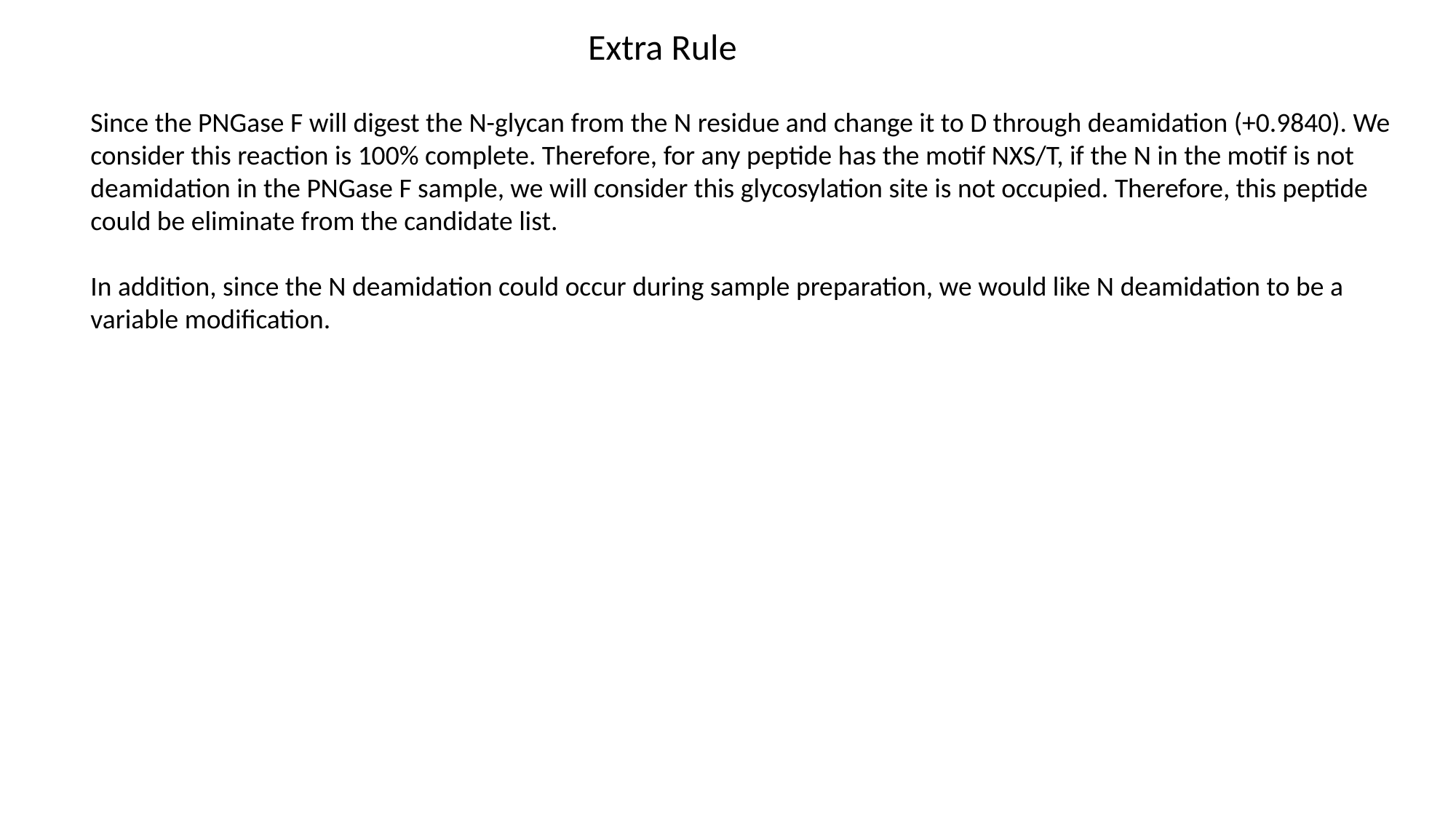

Extra Rule
Since the PNGase F will digest the N-glycan from the N residue and change it to D through deamidation (+0.9840). We consider this reaction is 100% complete. Therefore, for any peptide has the motif NXS/T, if the N in the motif is not deamidation in the PNGase F sample, we will consider this glycosylation site is not occupied. Therefore, this peptide could be eliminate from the candidate list.

In addition, since the N deamidation could occur during sample preparation, we would like N deamidation to be a variable modification.